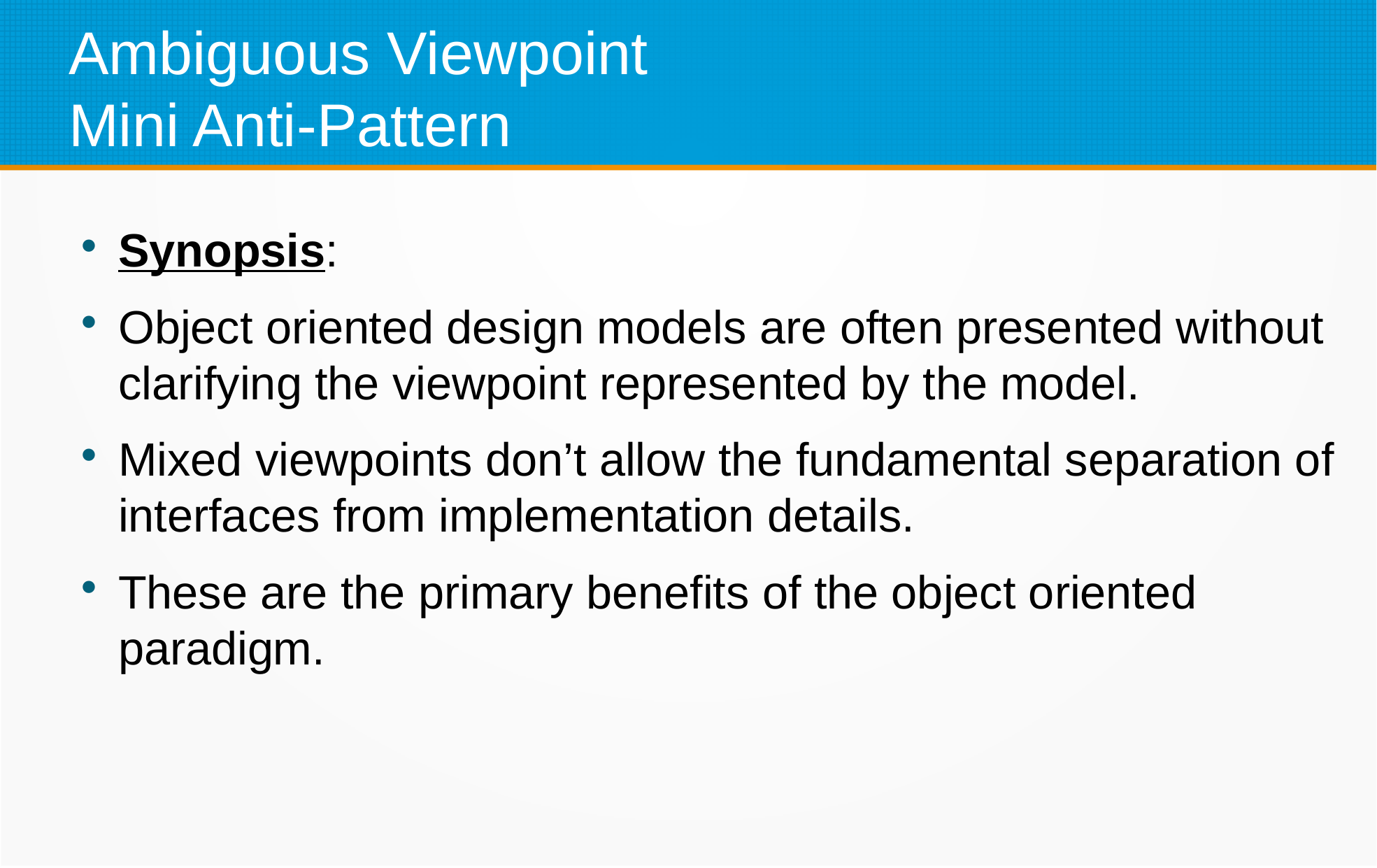

Ambiguous Viewpoint
Mini Anti-Pattern
Synopsis:
Object oriented design models are often presented without clarifying the viewpoint represented by the model.
Mixed viewpoints don’t allow the fundamental separation of interfaces from implementation details.
These are the primary benefits of the object oriented paradigm.